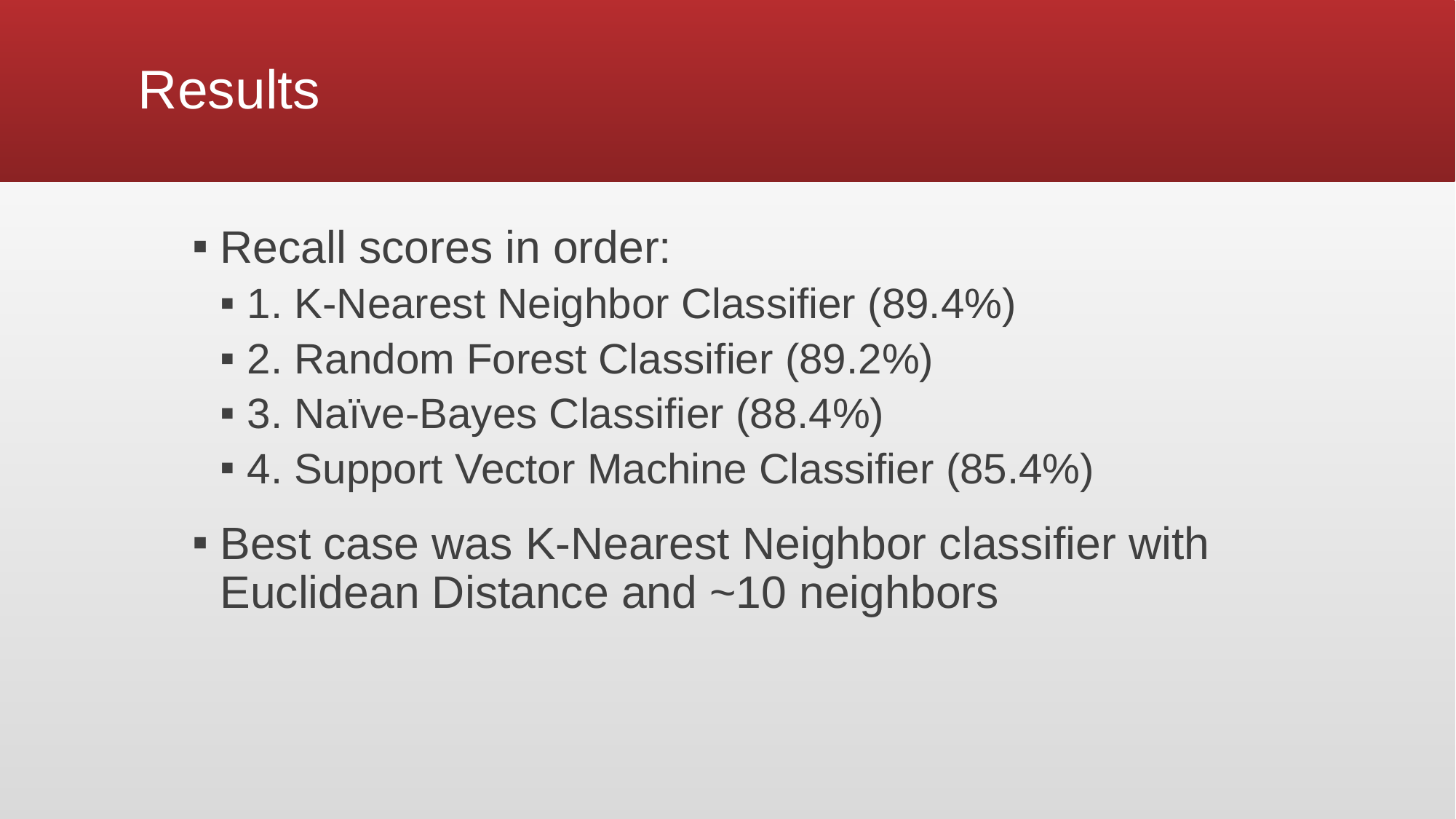

# Results
Recall scores in order:
1. K-Nearest Neighbor Classifier (89.4%)
2. Random Forest Classifier (89.2%)
3. Naïve-Bayes Classifier (88.4%)
4. Support Vector Machine Classifier (85.4%)
Best case was K-Nearest Neighbor classifier with Euclidean Distance and ~10 neighbors